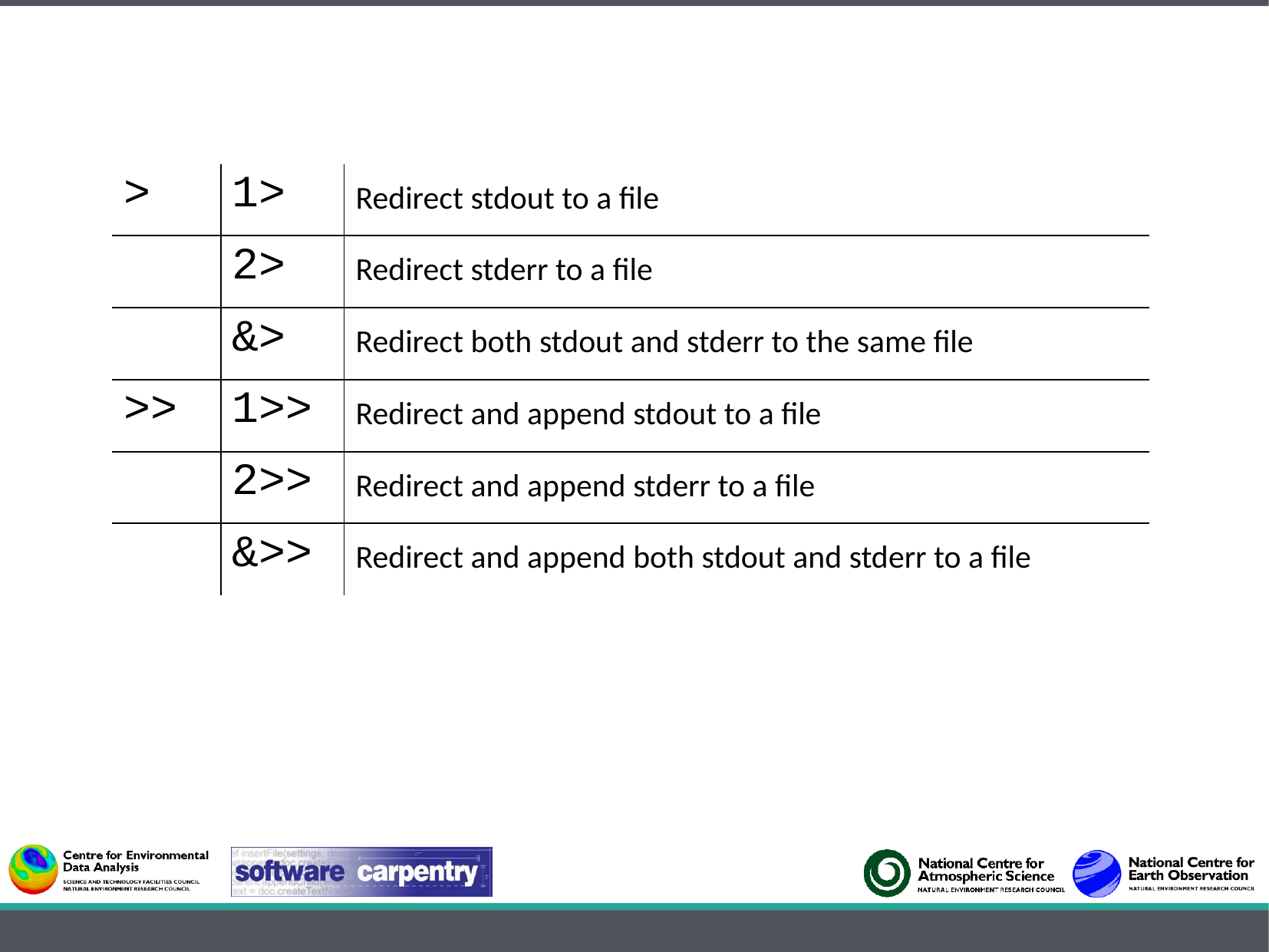

| > | 1> | Redirect stdout to a file |
| --- | --- | --- |
|  | 2> | Redirect stderr to a file |
|  | &> | Redirect both stdout and stderr to the same file |
| >> | 1>> | Redirect and append stdout to a file |
|  | 2>> | Redirect and append stderr to a file |
|  | &>> | Redirect and append both stdout and stderr to a file |